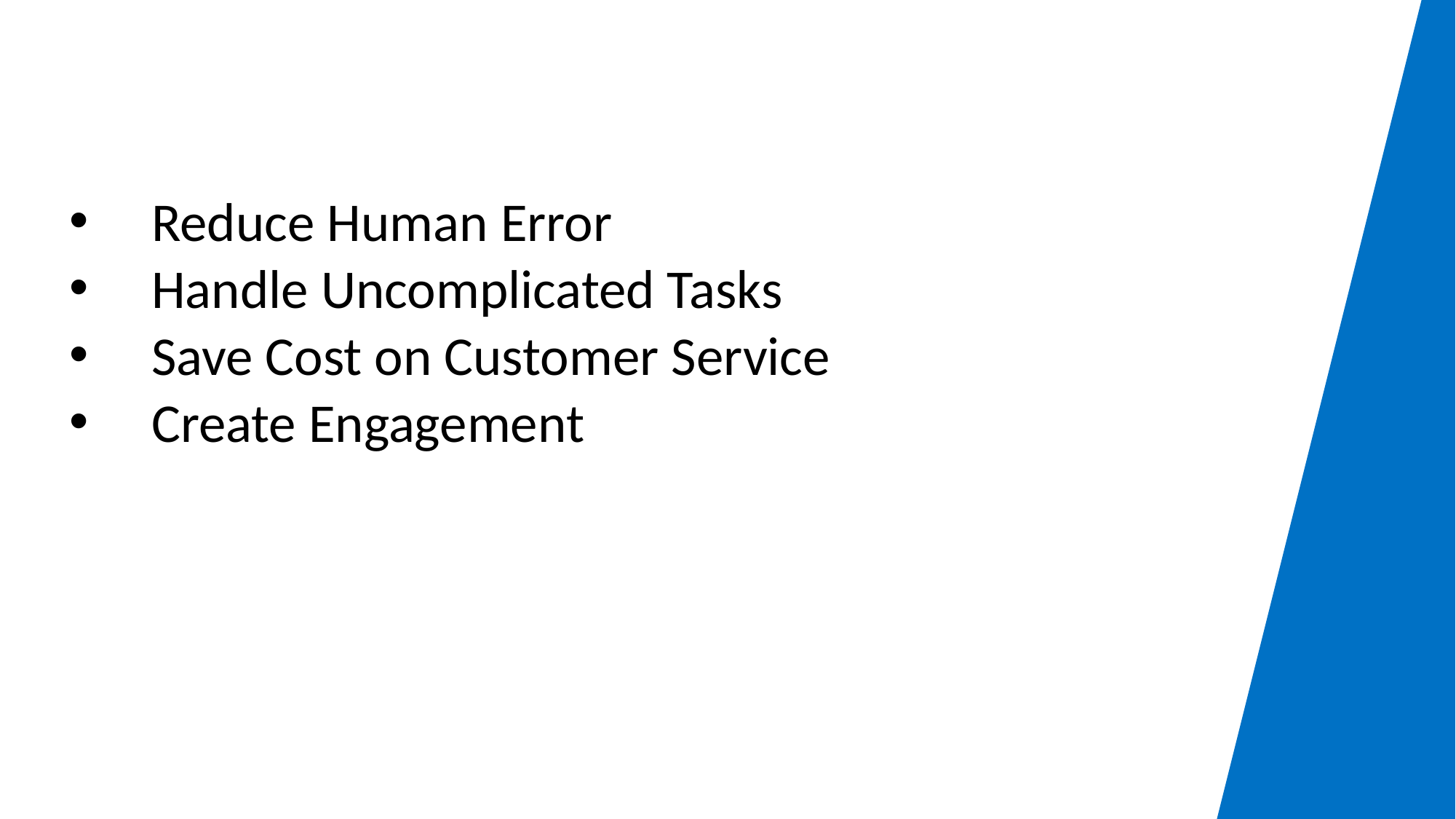

Reduce Human Error
Handle Uncomplicated Tasks
Save Cost on Customer Service
Create Engagement